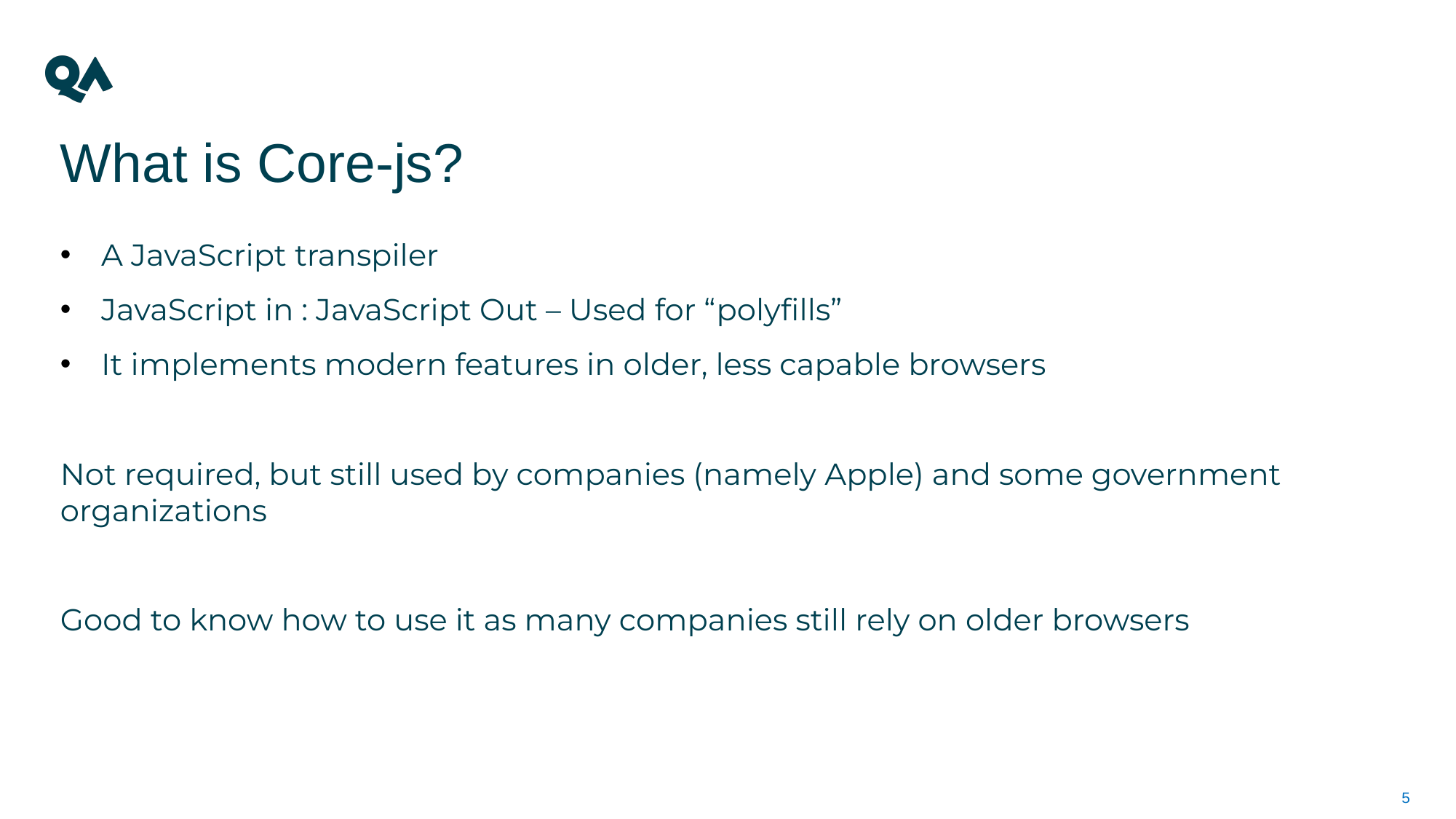

# What is Core-js?
A JavaScript transpiler
JavaScript in : JavaScript Out – Used for “polyfills”
It implements modern features in older, less capable browsers

Not required, but still used by companies (namely Apple) and some government organizations

Good to know how to use it as many companies still rely on older browsers